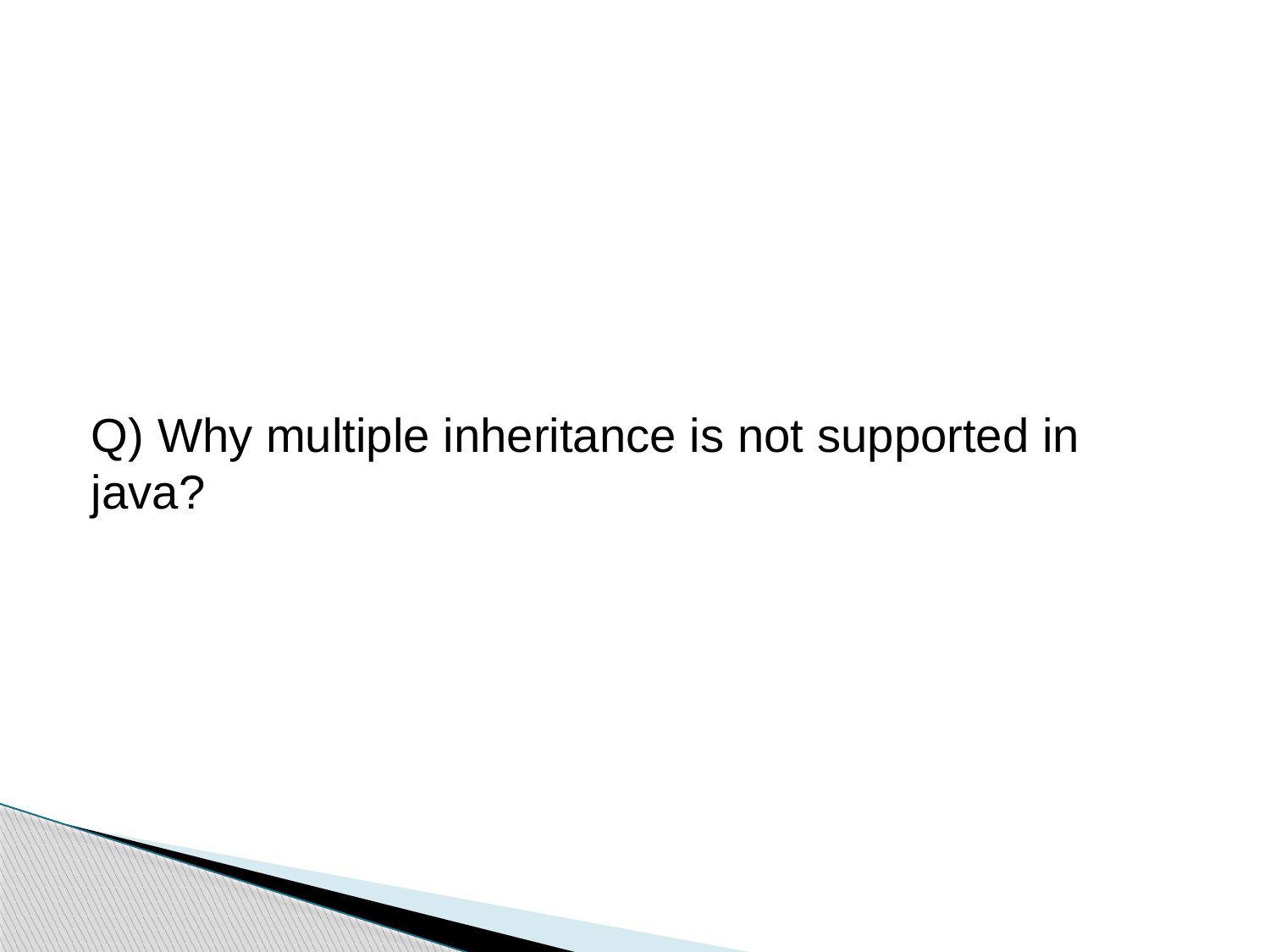

Q) Why multiple inheritance is not supported in java?